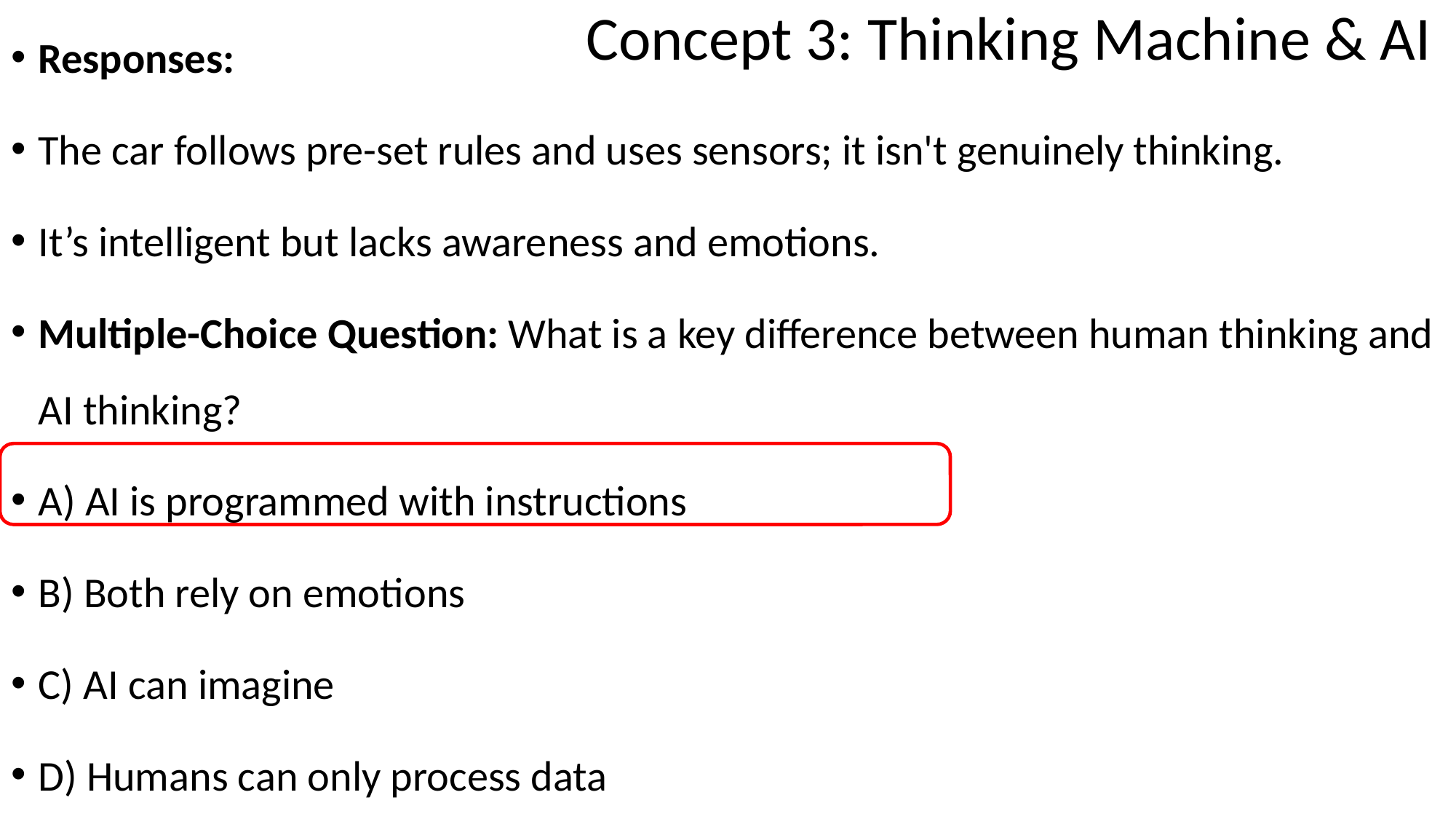

Responses:
The car follows pre-set rules and uses sensors; it isn't genuinely thinking.
It’s intelligent but lacks awareness and emotions.
Multiple-Choice Question: What is a key difference between human thinking and AI thinking?
A) AI is programmed with instructions
B) Both rely on emotions
C) AI can imagine
D) Humans can only process data
# Concept 3: Thinking Machine & AI